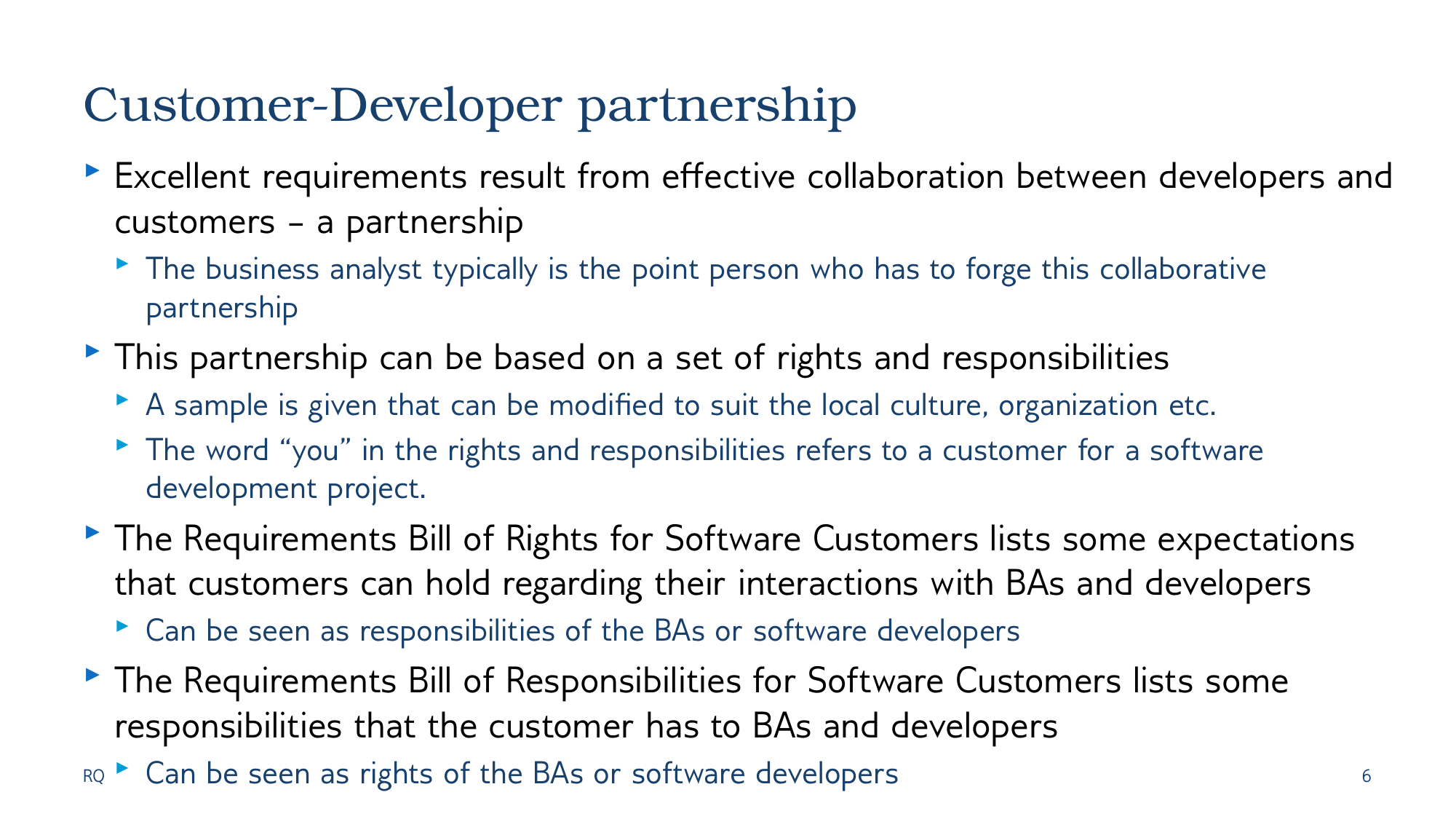

# Customer-Developer partnership
Excellent requirements result from effective collaboration between developers and customers – a partnership
The business analyst typically is the point person who has to forge this collaborative partnership
This partnership can be based on a set of rights and responsibilities
A sample is given that can be modified to suit the local culture, organization etc.
The word “you” in the rights and responsibilities refers to a customer for a software development project.
The Requirements Bill of Rights for Software Customers lists some expectations that customers can hold regarding their interactions with BAs and developers
Can be seen as responsibilities of the BAs or software developers
The Requirements Bill of Responsibilities for Software Customers lists some responsibilities that the customer has to BAs and developers
Can be seen as rights of the BAs or software developers

RQ
6